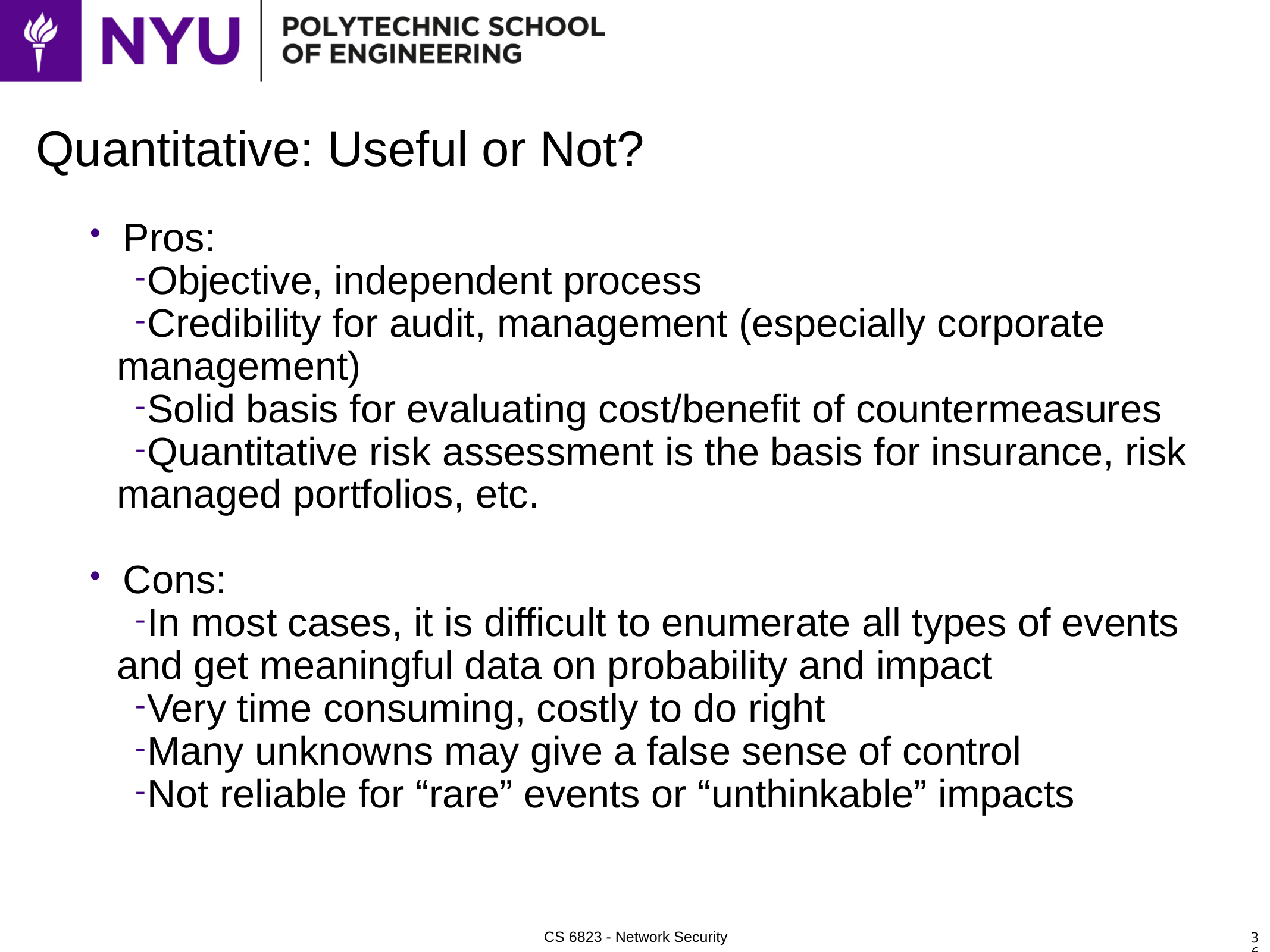

# Quantitative: Useful or Not?
Pros:
Objective, independent process
Credibility for audit, management (especially corporate management)
Solid basis for evaluating cost/benefit of countermeasures
Quantitative risk assessment is the basis for insurance, risk managed portfolios, etc.

Cons:
In most cases, it is difficult to enumerate all types of events and get meaningful data on probability and impact
Very time consuming, costly to do right
Many unknowns may give a false sense of control
Not reliable for “rare” events or “unthinkable” impacts

36